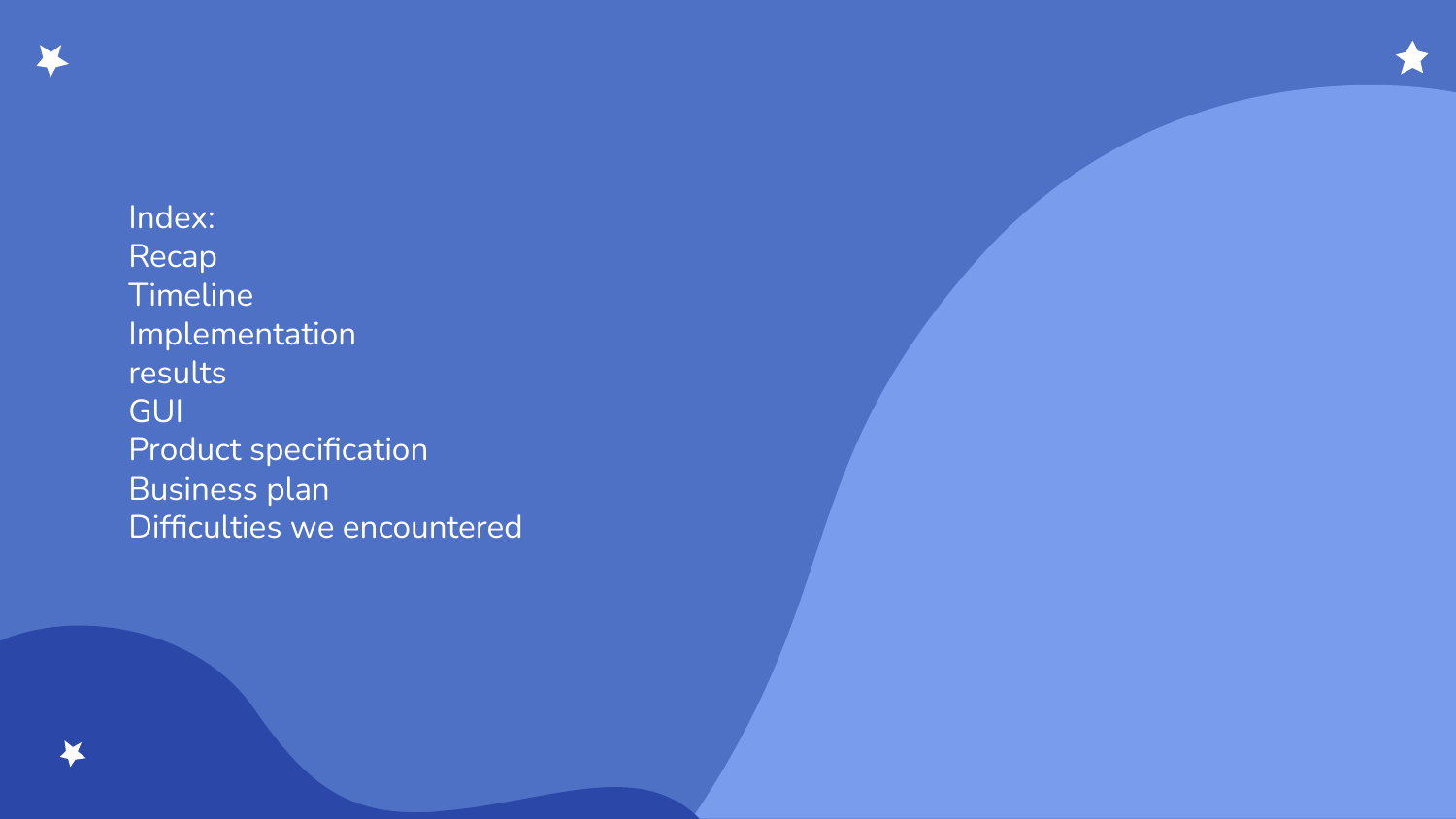

Index:
Recap
Timeline
Implementation
results
GUI
Product specification
Business plan
Difficulties we encountered